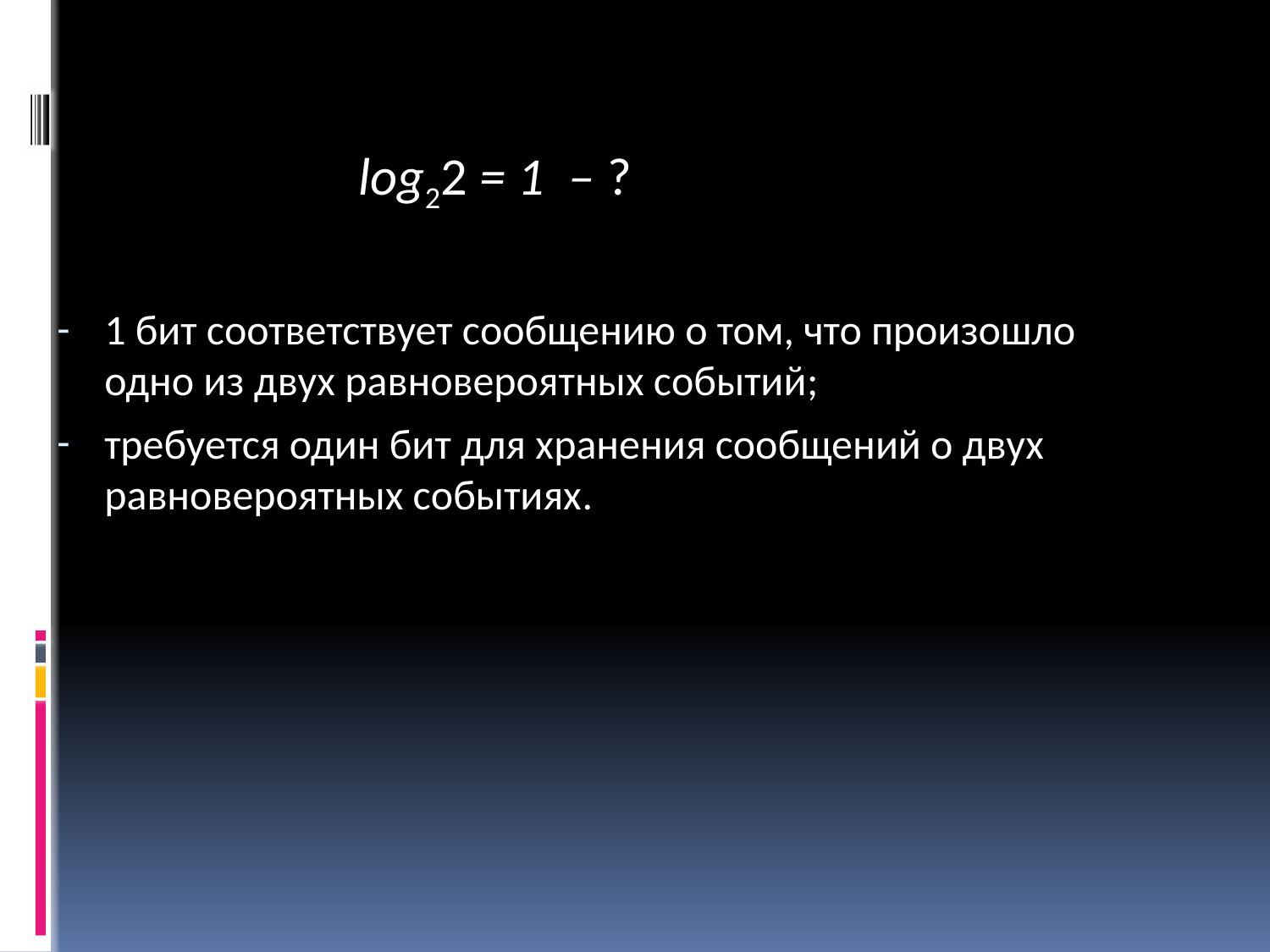

log22 = 1  – ?

1 бит соответствует сообщению о том, что произошло одно из двух равновероятных событий;
требуется один бит для хранения сообщений о двух равновероятных событиях.